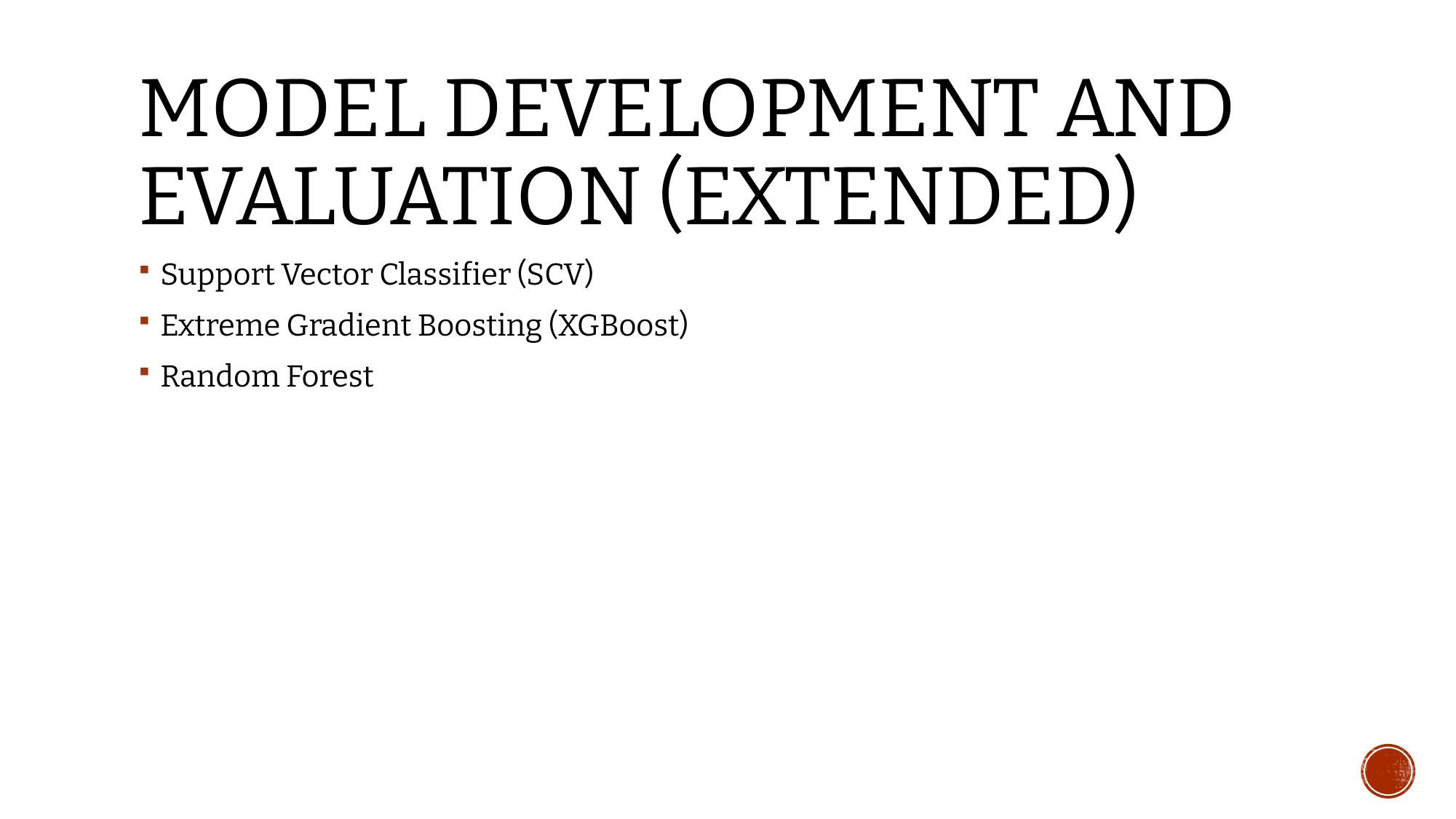

# Model Development and Evaluation (Extended)
Support Vector Classifier (SCV)
Extreme Gradient Boosting (XGBoost)
Random Forest